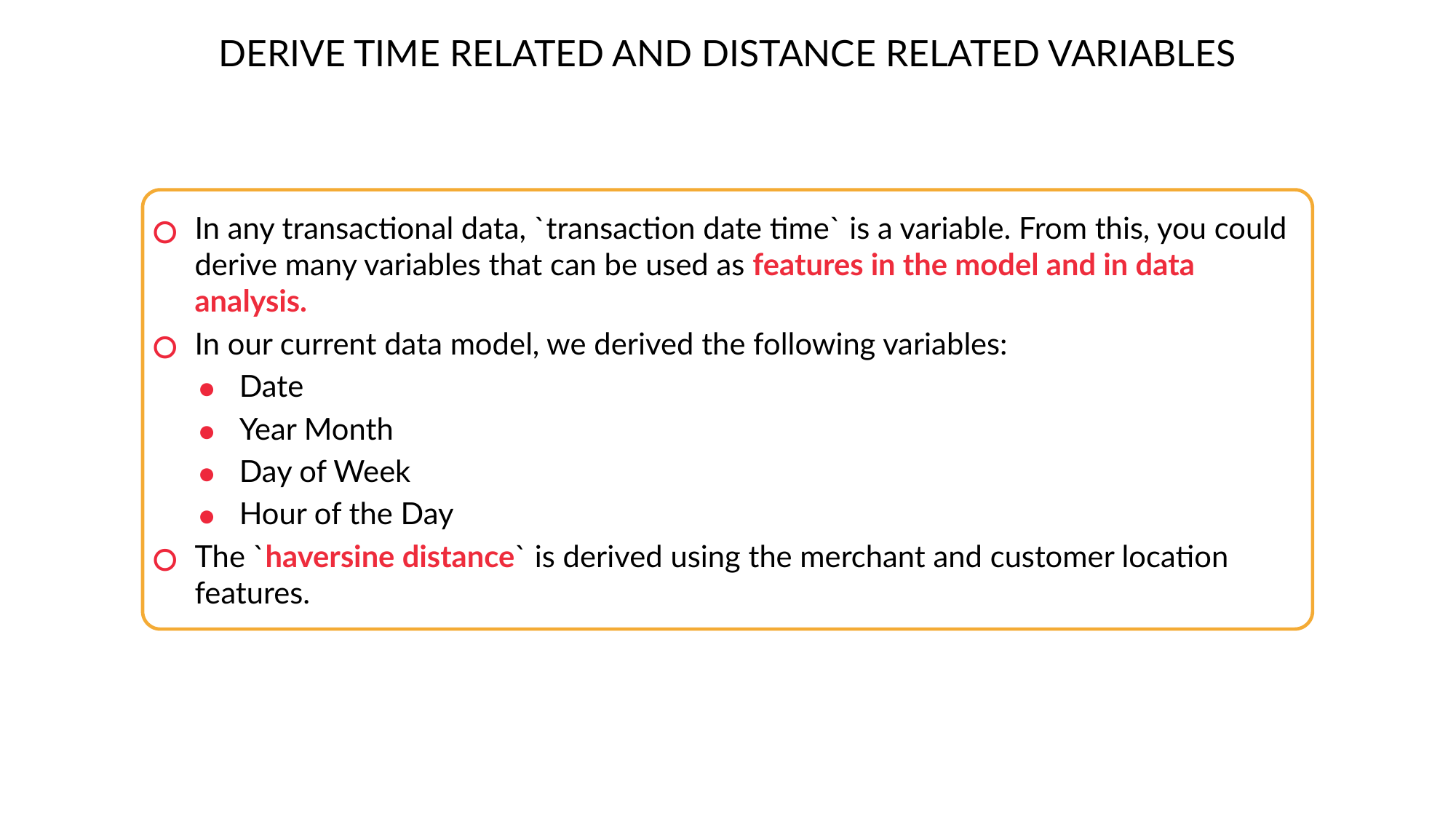

DERIVE TIME RELATED AND DISTANCE RELATED VARIABLES
In any transactional data, `transaction date time` is a variable. From this, you could derive many variables that can be used as features in the model and in data analysis.
In our current data model, we derived the following variables:
Date
Year Month
Day of Week
Hour of the Day
The `haversine distance` is derived using the merchant and customer location features.